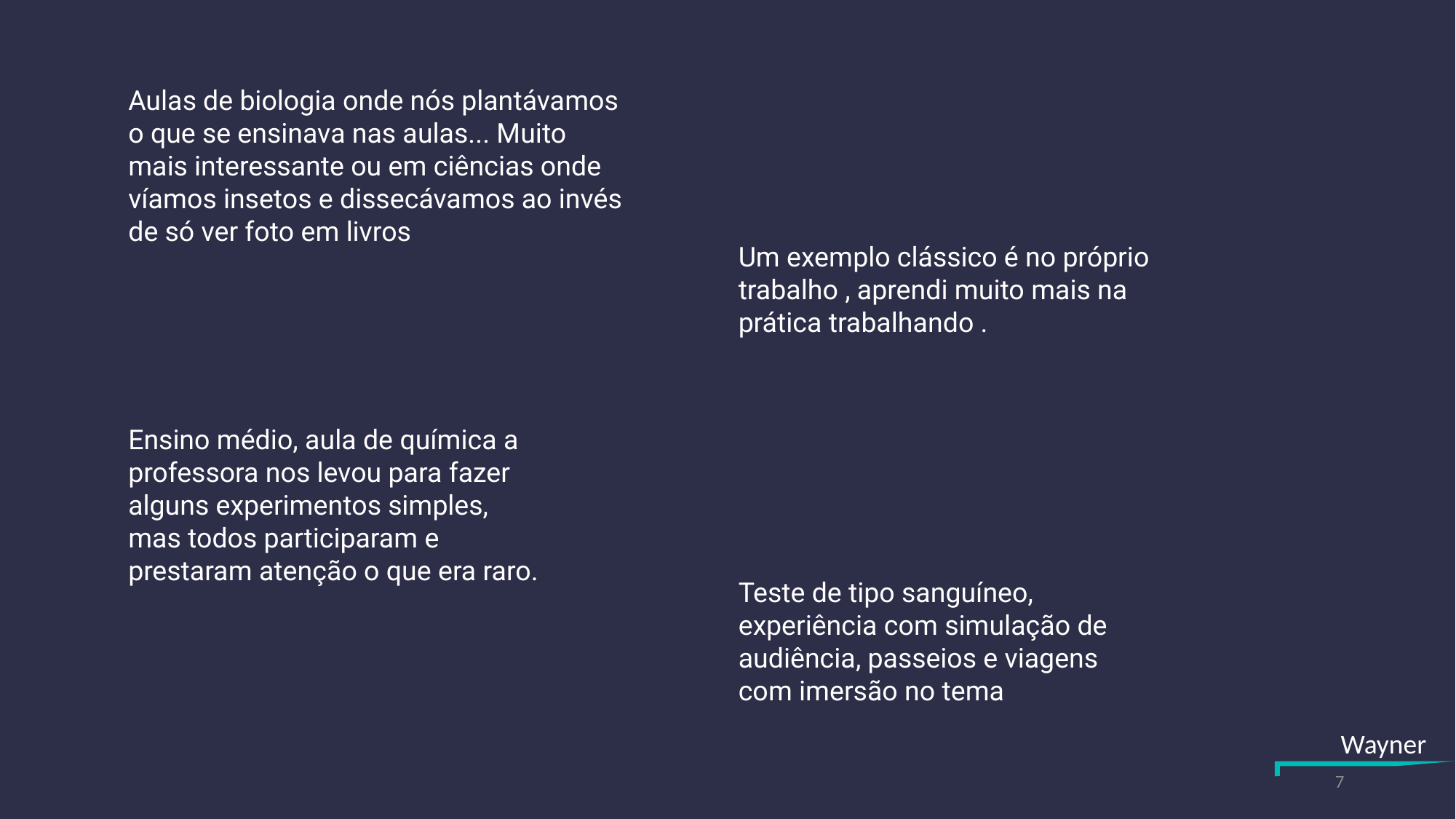

Aulas de biologia onde nós plantávamos o que se ensinava nas aulas... Muito mais interessante ou em ciências onde víamos insetos e dissecávamos ao invés de só ver foto em livros

Um exemplo clássico é no próprio trabalho , aprendi muito mais na prática trabalhando .
Ensino médio, aula de química a professora nos levou para fazer alguns experimentos simples, mas todos participaram e prestaram atenção o que era raro.
Teste de tipo sanguíneo, experiência com simulação de audiência, passeios e viagens com imersão no tema
Wayner
7